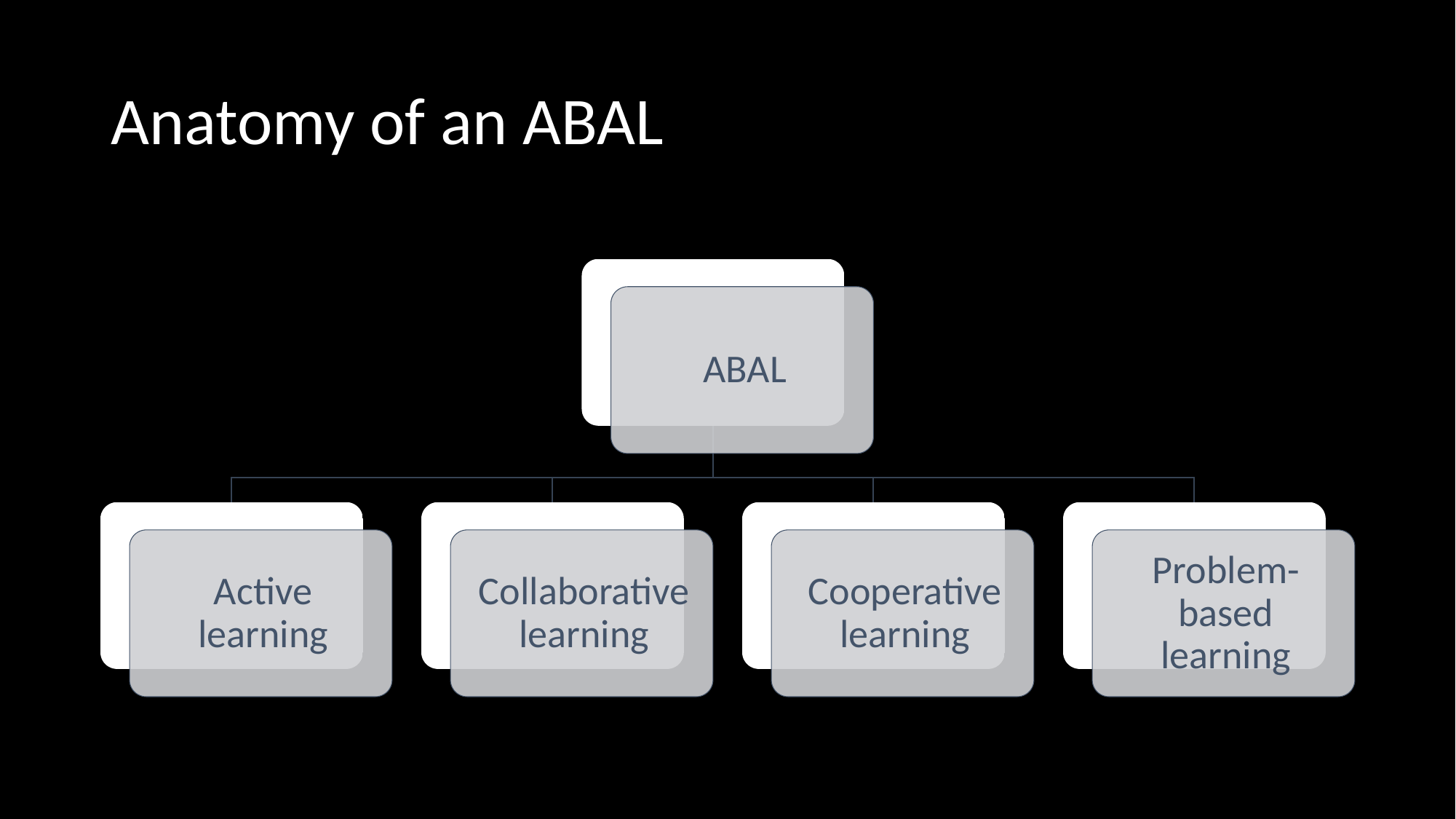

# Anatomy of an ABAL
ABAL
Active learning
Collaborative learning
Cooperative learning
Problem-based learning